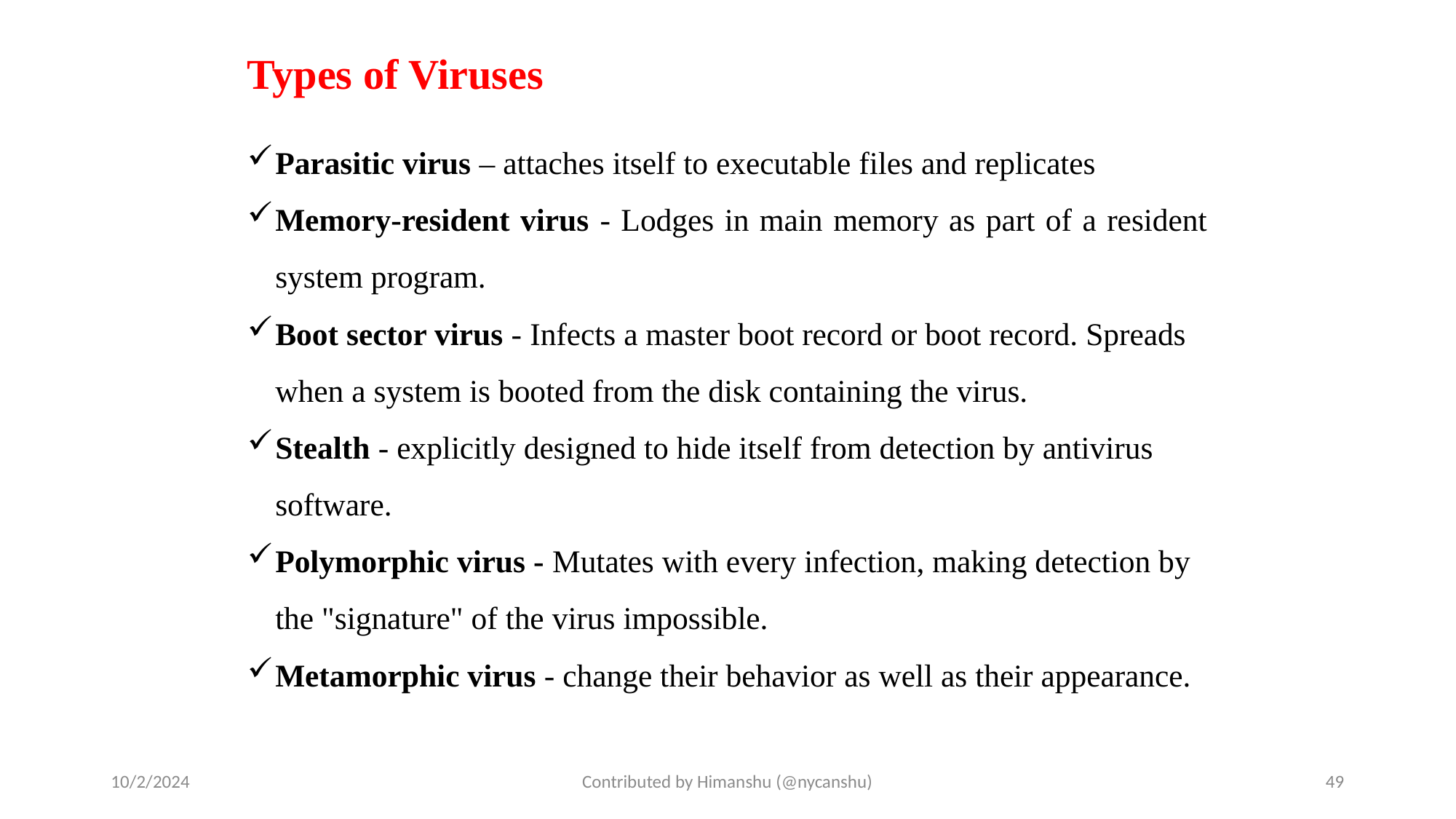

# Types of Viruses
Parasitic virus – attaches itself to executable files and replicates
Memory-resident virus - Lodges in main memory as part of a resident system program.
Boot sector virus - Infects a master boot record or boot record. Spreads when a system is booted from the disk containing the virus.
Stealth - explicitly designed to hide itself from detection by antivirus software.
Polymorphic virus - Mutates with every infection, making detection by the "signature" of the virus impossible.
Metamorphic virus - change their behavior as well as their appearance.
10/2/2024
Contributed by Himanshu (@nycanshu)
49